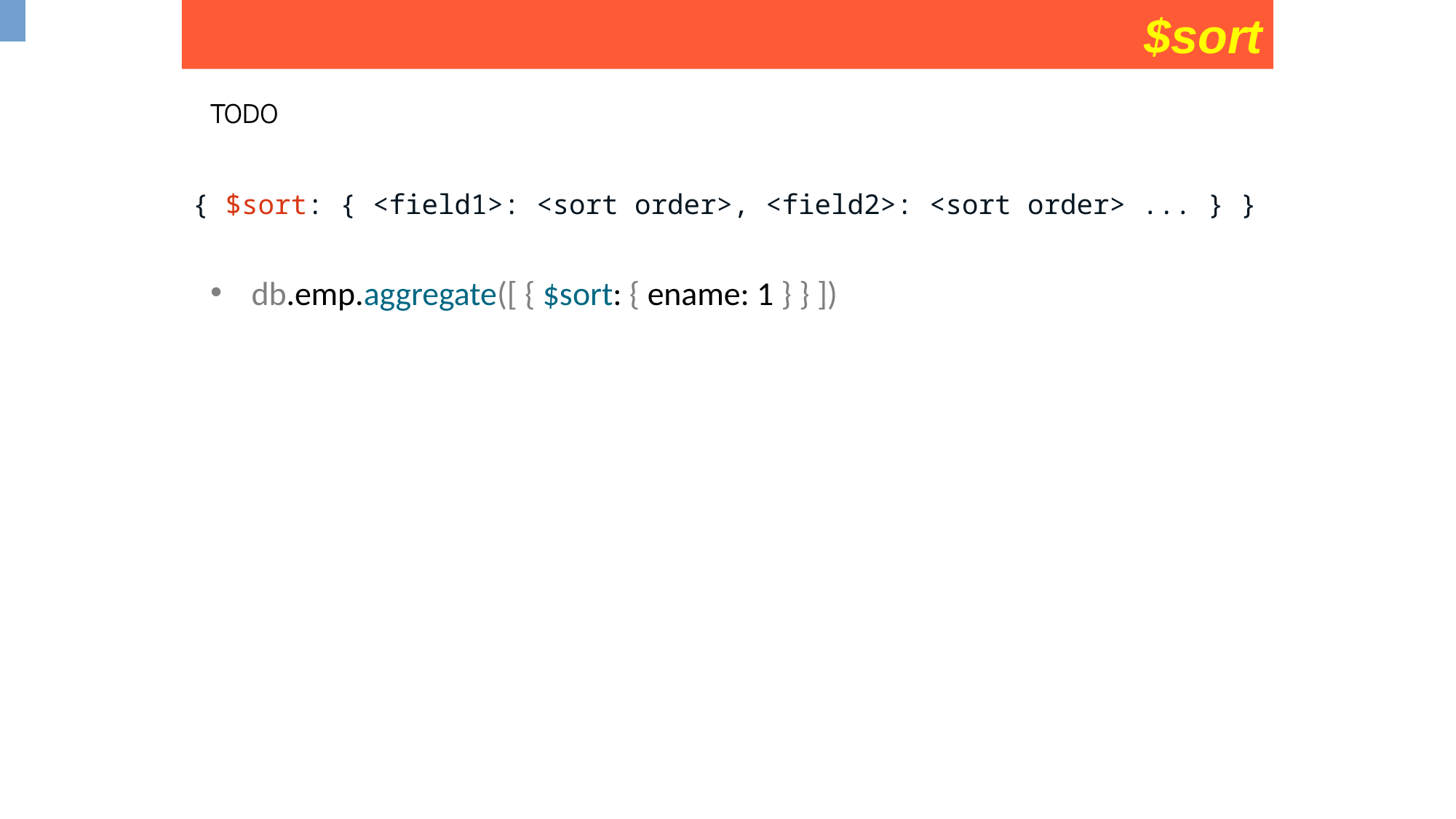

$sort
TODO
{ $sort: { <field1>: <sort order>, <field2>: <sort order> ... } }
db.emp.aggregate([ { $sort: { ename: 1 } } ])